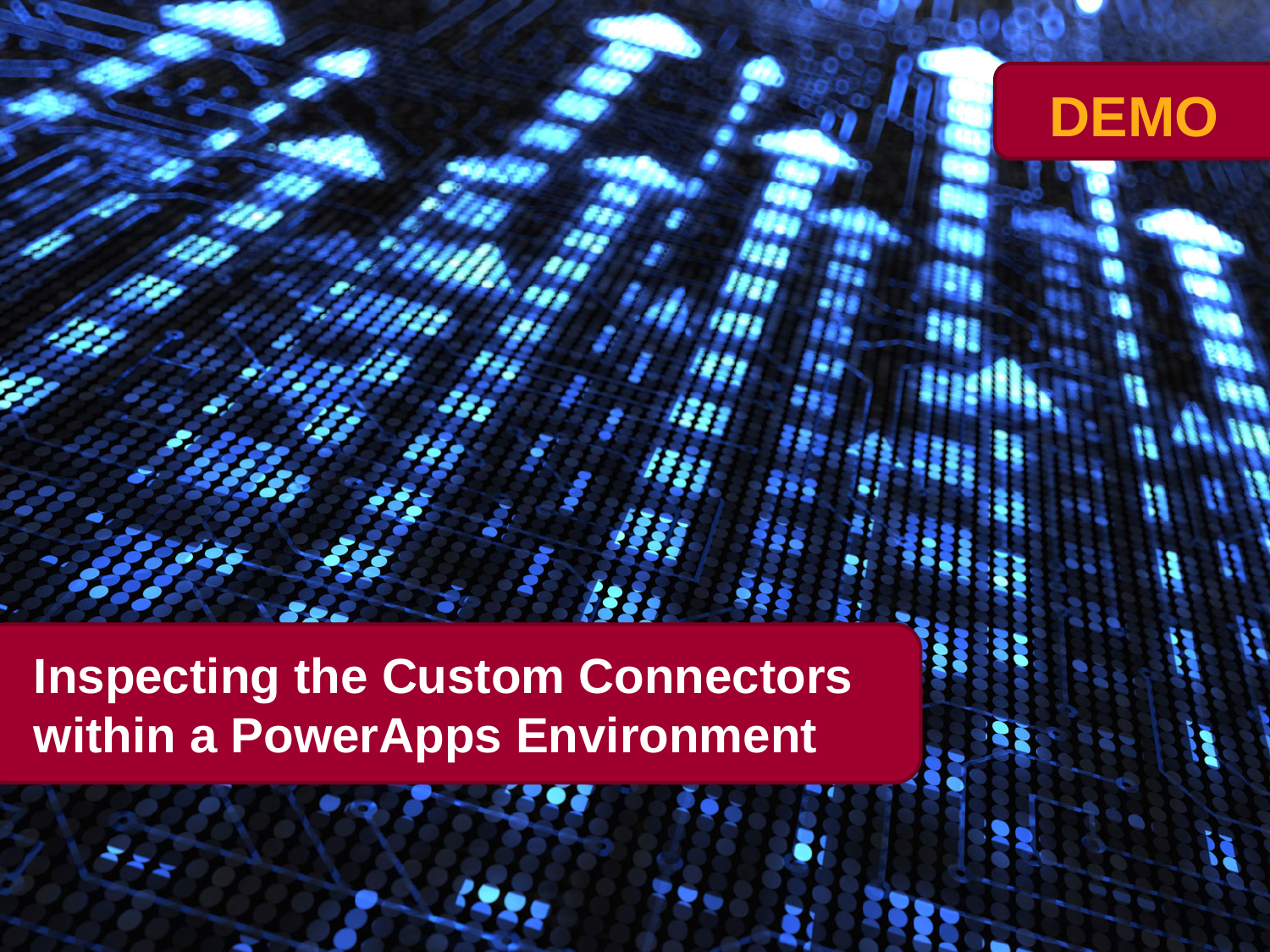

# Inspecting the Custom Connectors within a PowerApps Environment